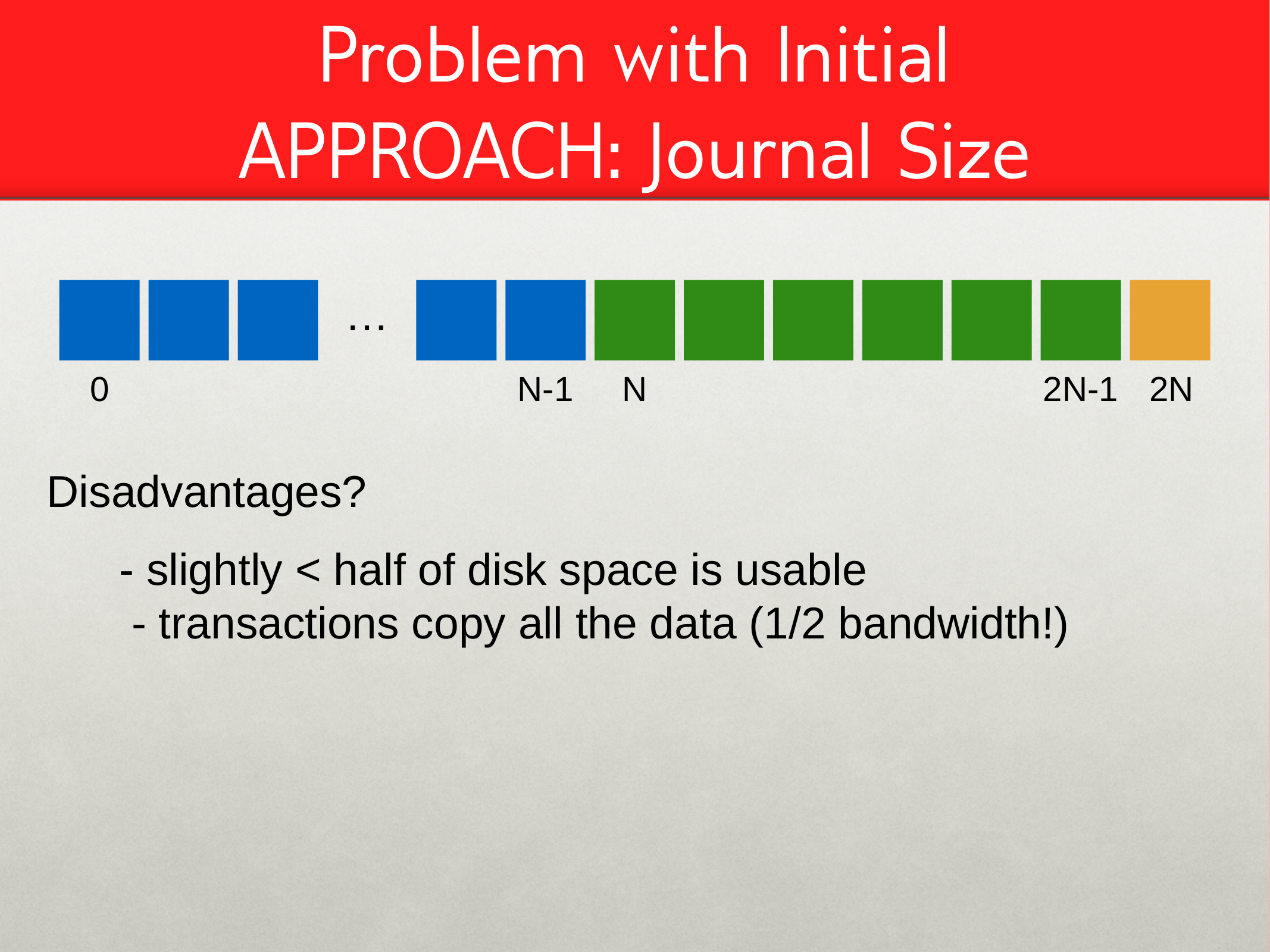

# Problem with Initial APPROACH: Journal Size

…
2N
2N-1
0
N
N-1
Disadvantages?
- slightly < half of disk space is usable
 - transactions copy all the data (1/2 bandwidth!)